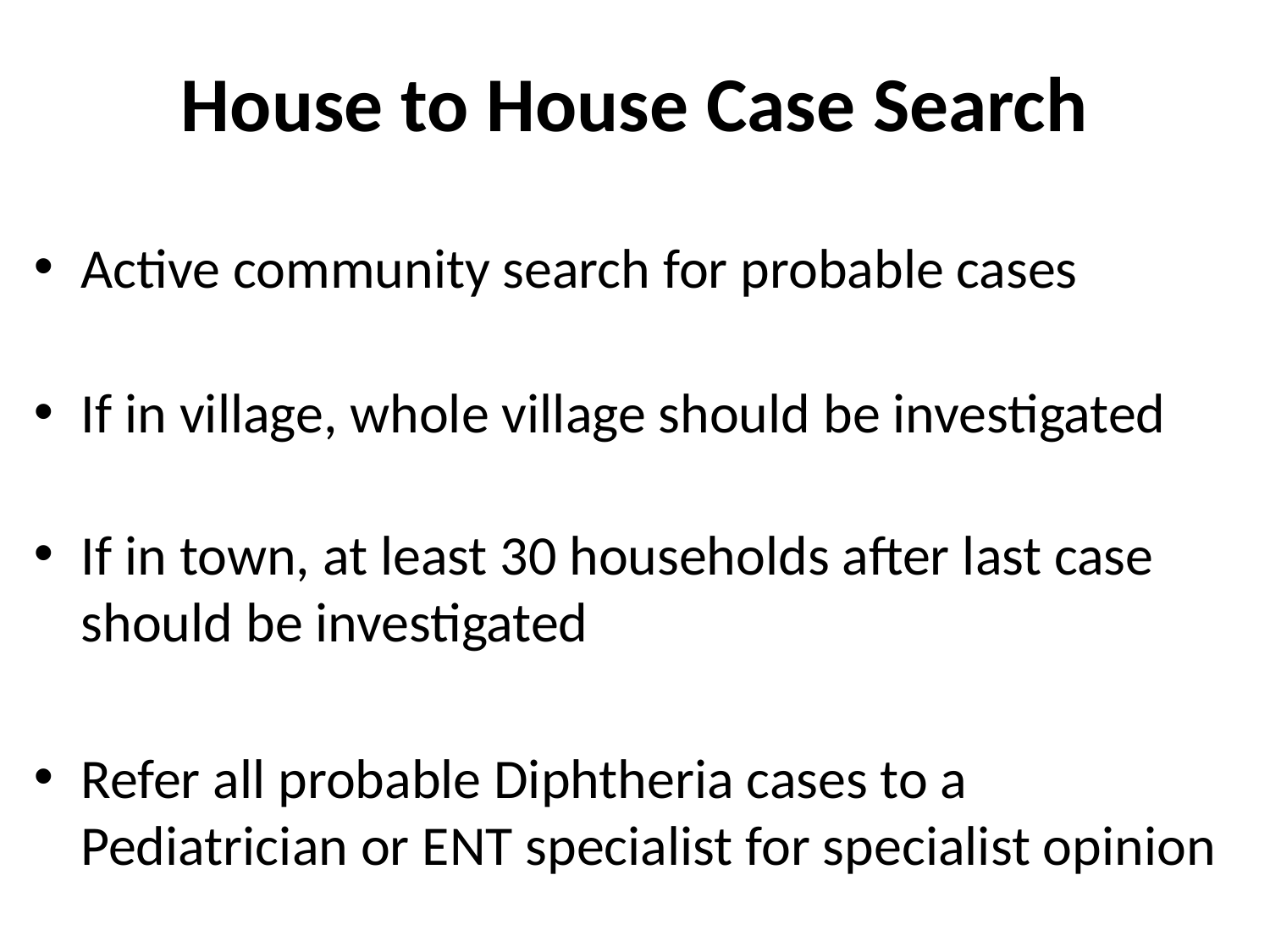

# House to House Case Search
Active community search for probable cases
If in village, whole village should be investigated

If in town, at least 30 households after last case should be investigated

Refer all probable Diphtheria cases to a Pediatrician or ENT specialist for specialist opinion